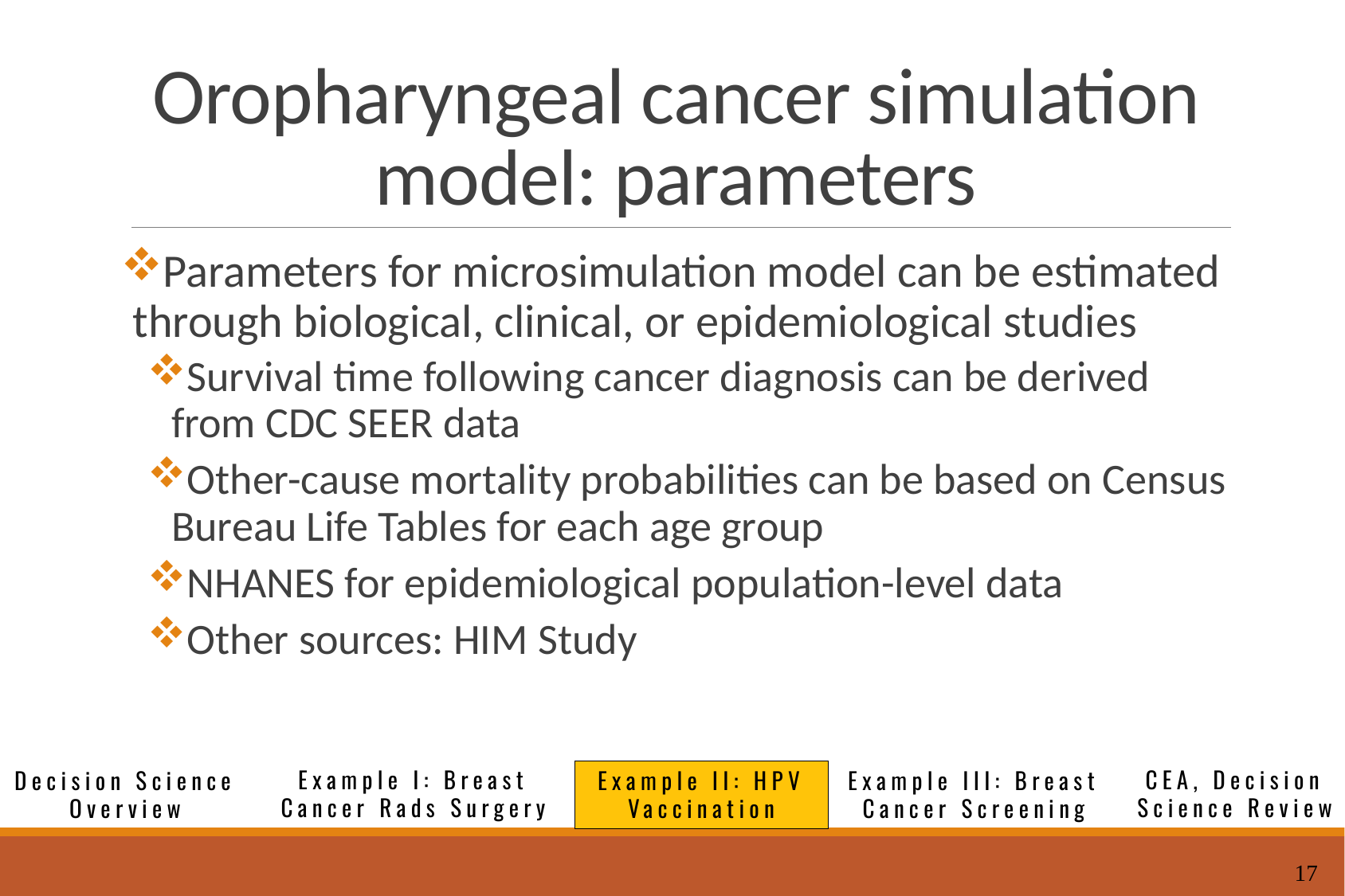

# Oropharyngeal cancer simulation model: parameters
Parameters for microsimulation model can be estimated through biological, clinical, or epidemiological studies
Survival time following cancer diagnosis can be derived from CDC SEER data
Other-cause mortality probabilities can be based on Census Bureau Life Tables for each age group
NHANES for epidemiological population-level data
Other sources: HIM Study
Example I: Breast Cancer Rads Surgery
CEA, Decision Science Review
Example II: HPV Vaccination
Example III: Breast Cancer Screening
Decision Science Overview
17